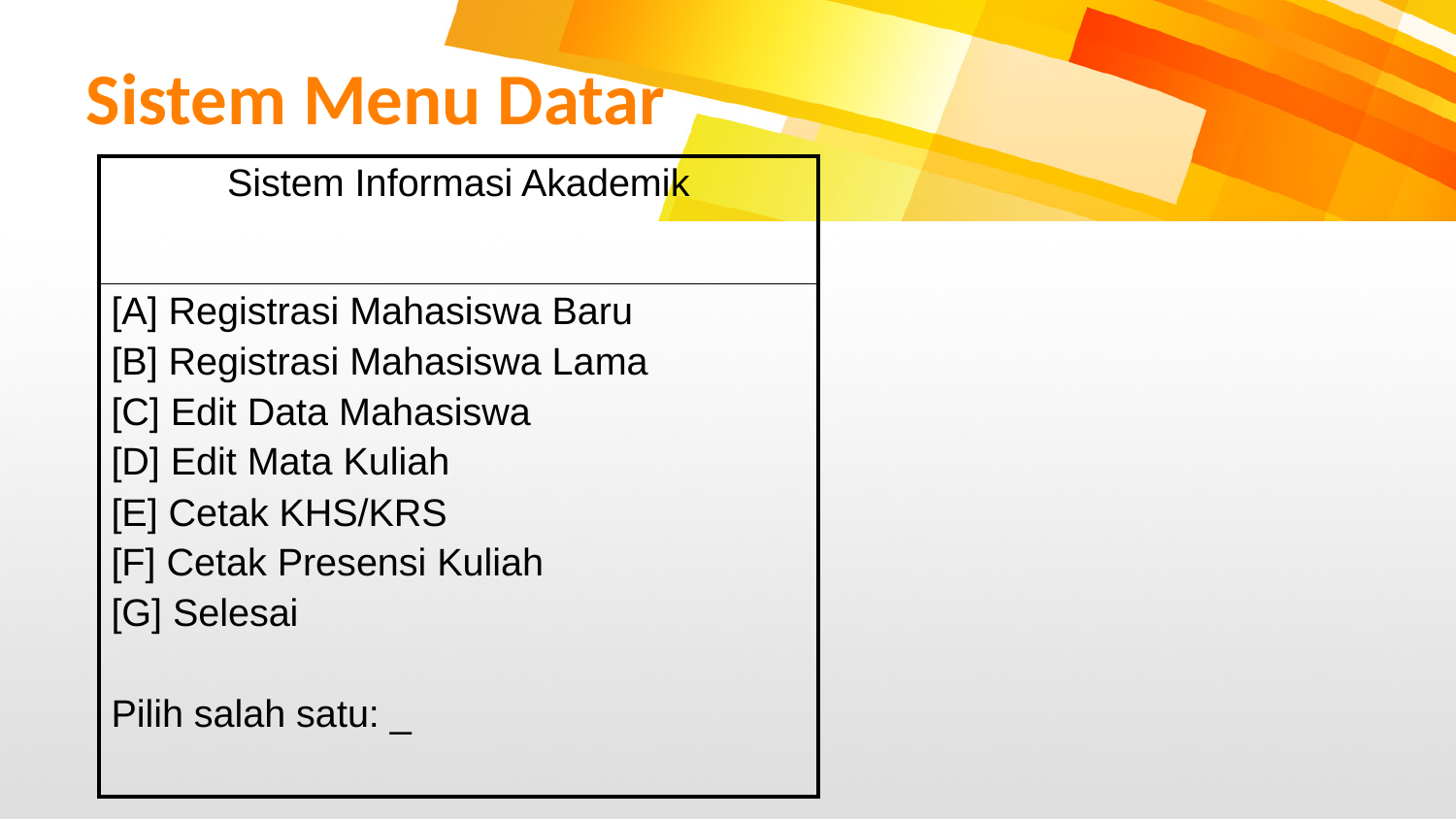

# Sistem Menu Datar
| Sistem Informasi Akademik |
| --- |
| [A] Registrasi Mahasiswa Baru [B] Registrasi Mahasiswa Lama [C] Edit Data Mahasiswa [D] Edit Mata Kuliah [E] Cetak KHS/KRS [F] Cetak Presensi Kuliah [G] Selesai Pilih salah satu: \_ |